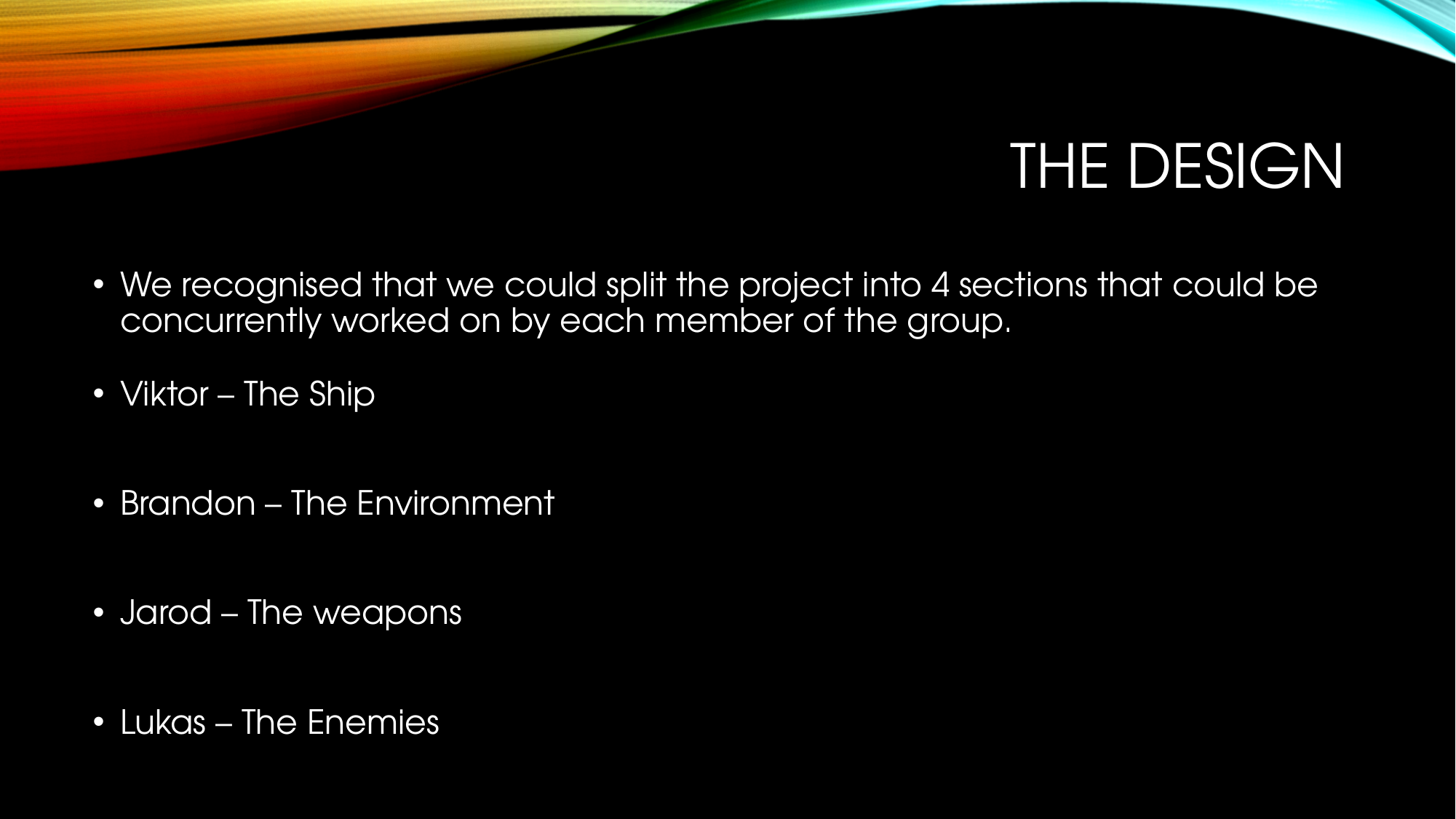

# The Design
We recognised that we could split the project into 4 sections that could be concurrently worked on by each member of the group.
Viktor – The Ship
Brandon – The Environment
Jarod – The weapons
Lukas – The Enemies